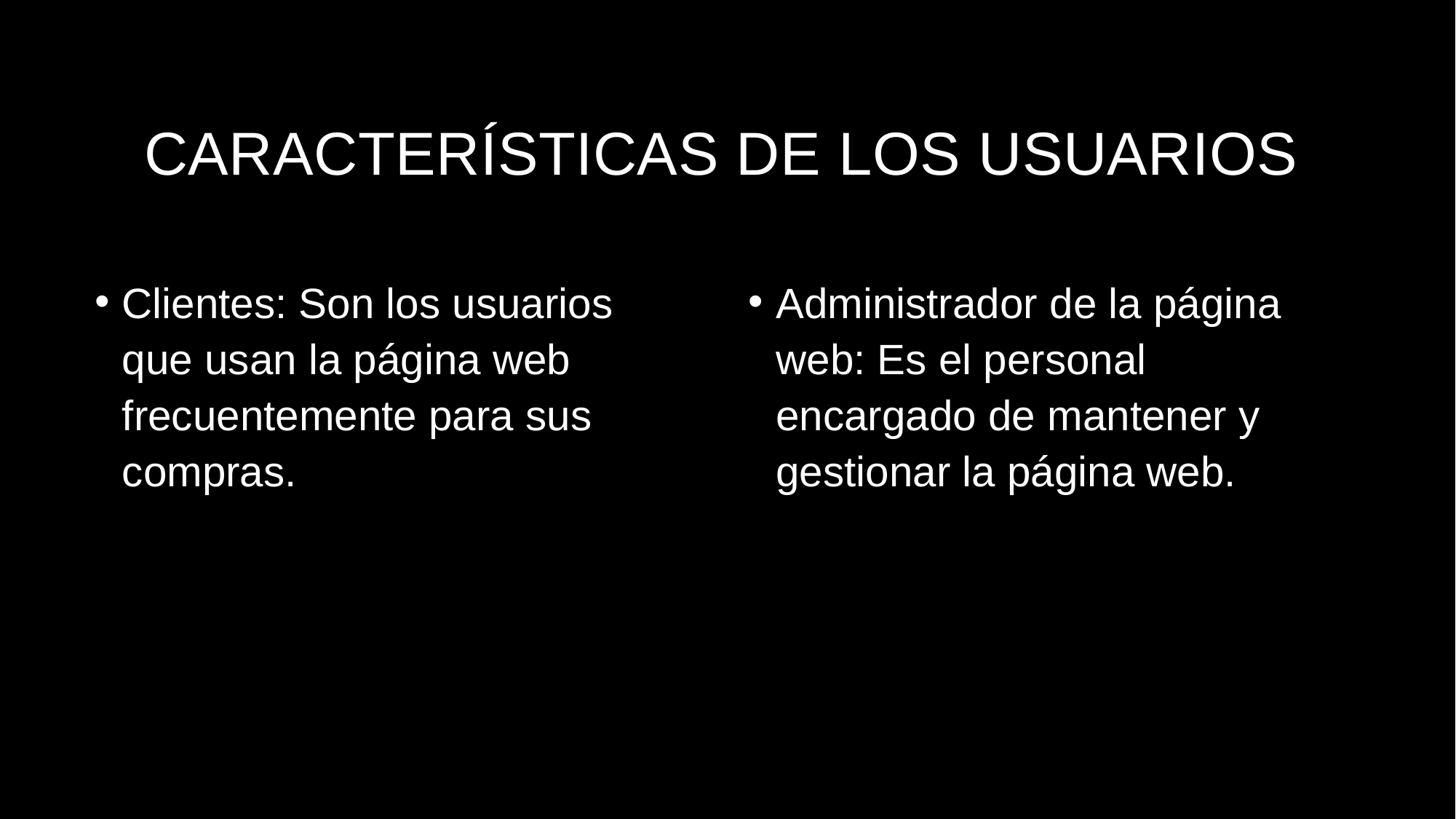

# Características de los usuarios
Clientes: Son los usuarios que usan la página web frecuentemente para sus compras.

Administrador de la página web: Es el personal encargado de mantener y gestionar la página web.